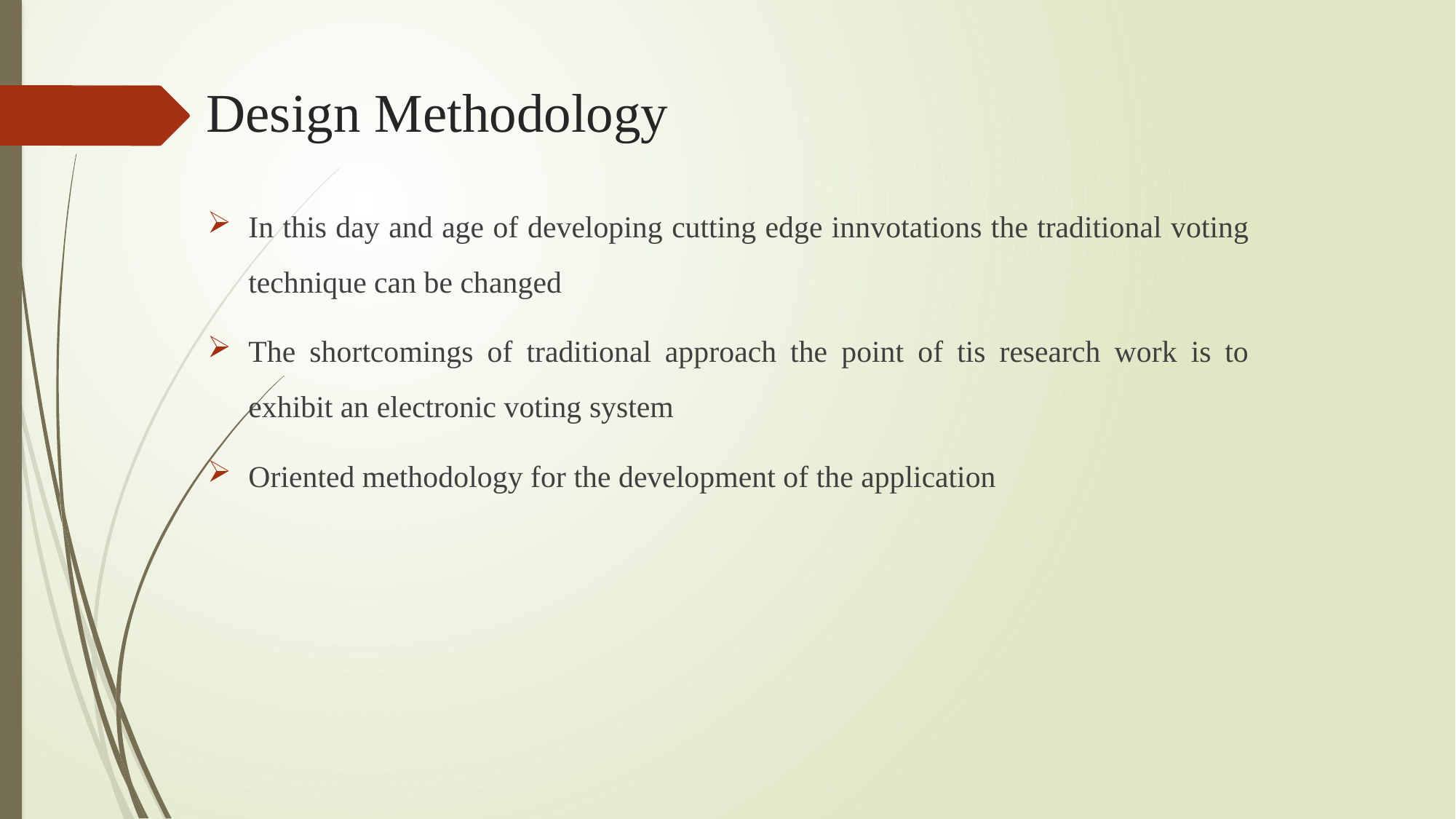

# Design Methodology
In this day and age of developing cutting edge innvotations the traditional voting technique can be changed
The shortcomings of traditional approach the point of tis research work is to exhibit an electronic voting system
Oriented methodology for the development of the application